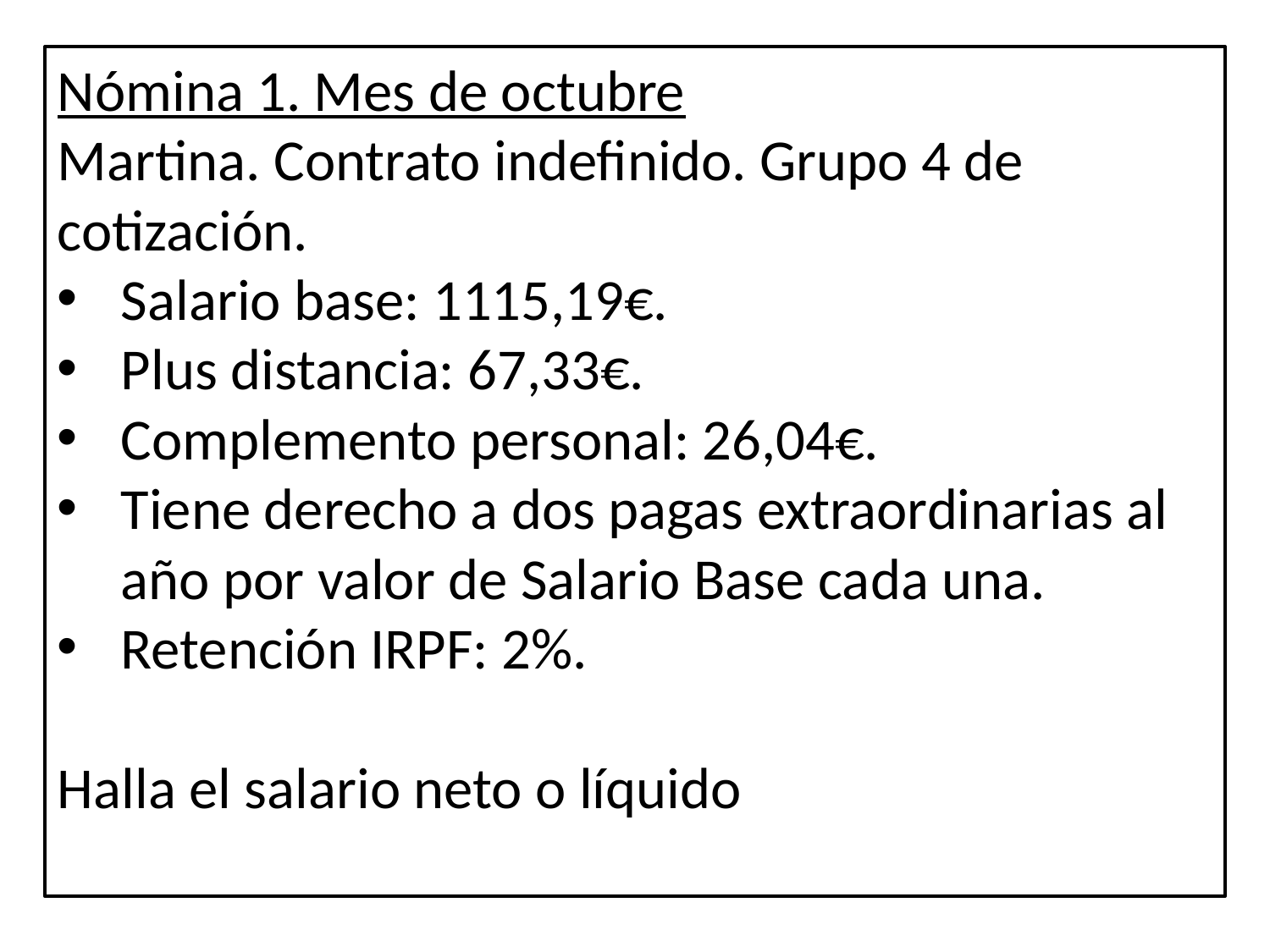

Nómina 1. Mes de octubre
Martina. Contrato indefinido. Grupo 4 de cotización.
Salario base: 1115,19€.
Plus distancia: 67,33€.
Complemento personal: 26,04€.
Tiene derecho a dos pagas extraordinarias al año por valor de Salario Base cada una.
Retención IRPF: 2%.

Halla el salario neto o líquido